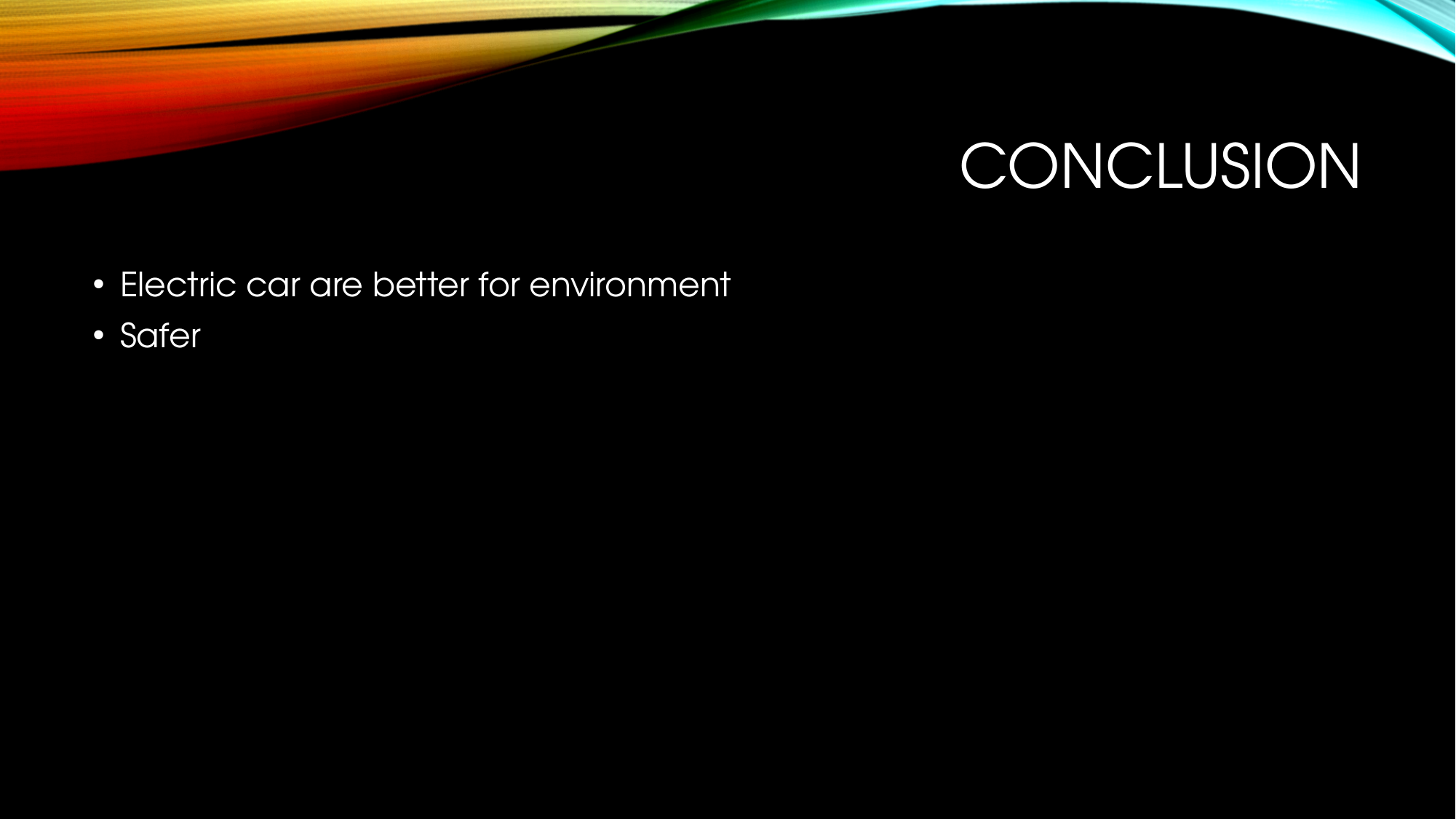

# Conclusion
Electric car are better for environment
Safer